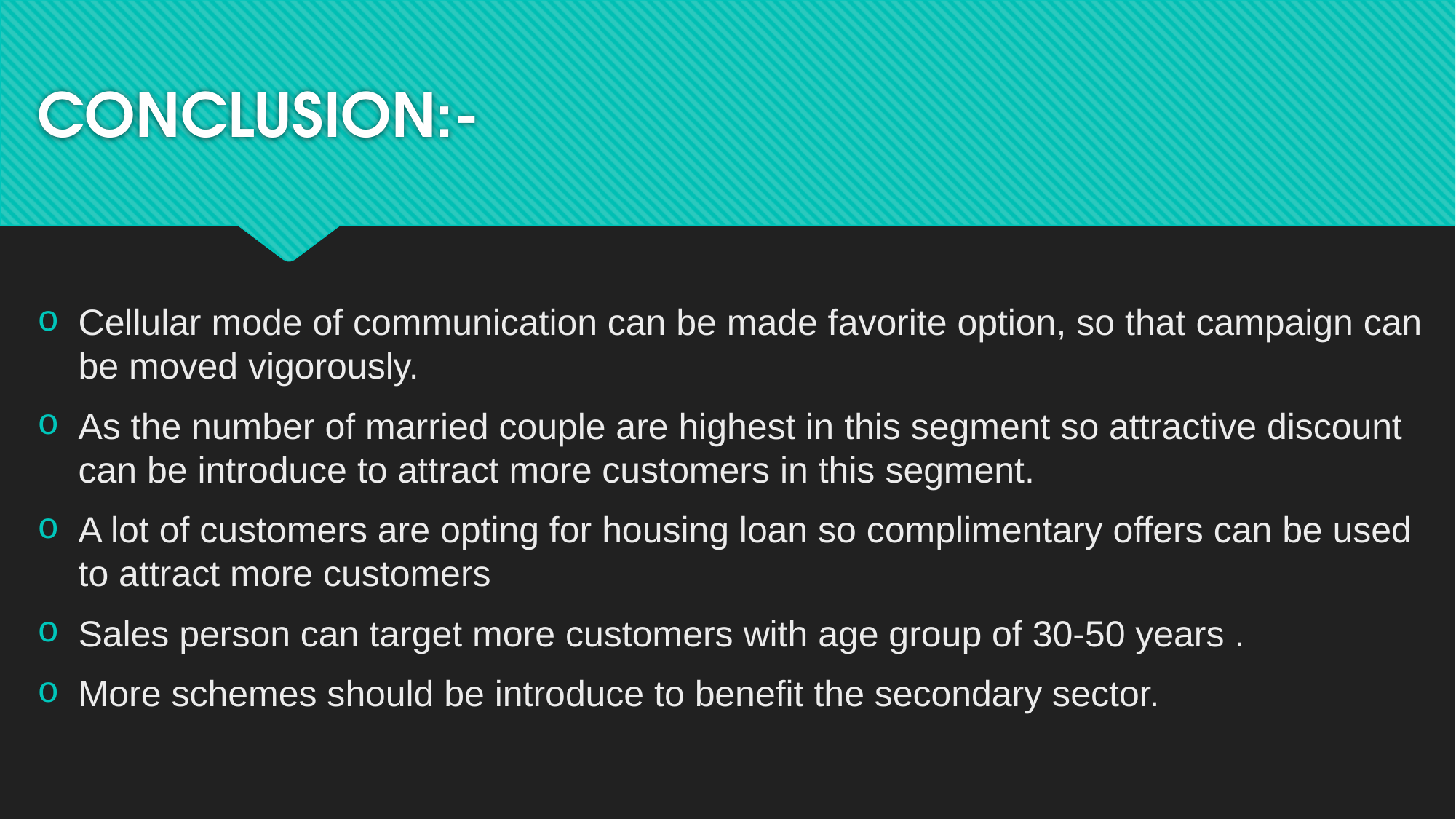

# CONCLUSION:-

Cellular mode of communication can be made favorite option, so that campaign can be moved vigorously.
As the number of married couple are highest in this segment so attractive discount can be introduce to attract more customers in this segment.
A lot of customers are opting for housing loan so complimentary offers can be used to attract more customers
Sales person can target more customers with age group of 30-50 years .
More schemes should be introduce to benefit the secondary sector.